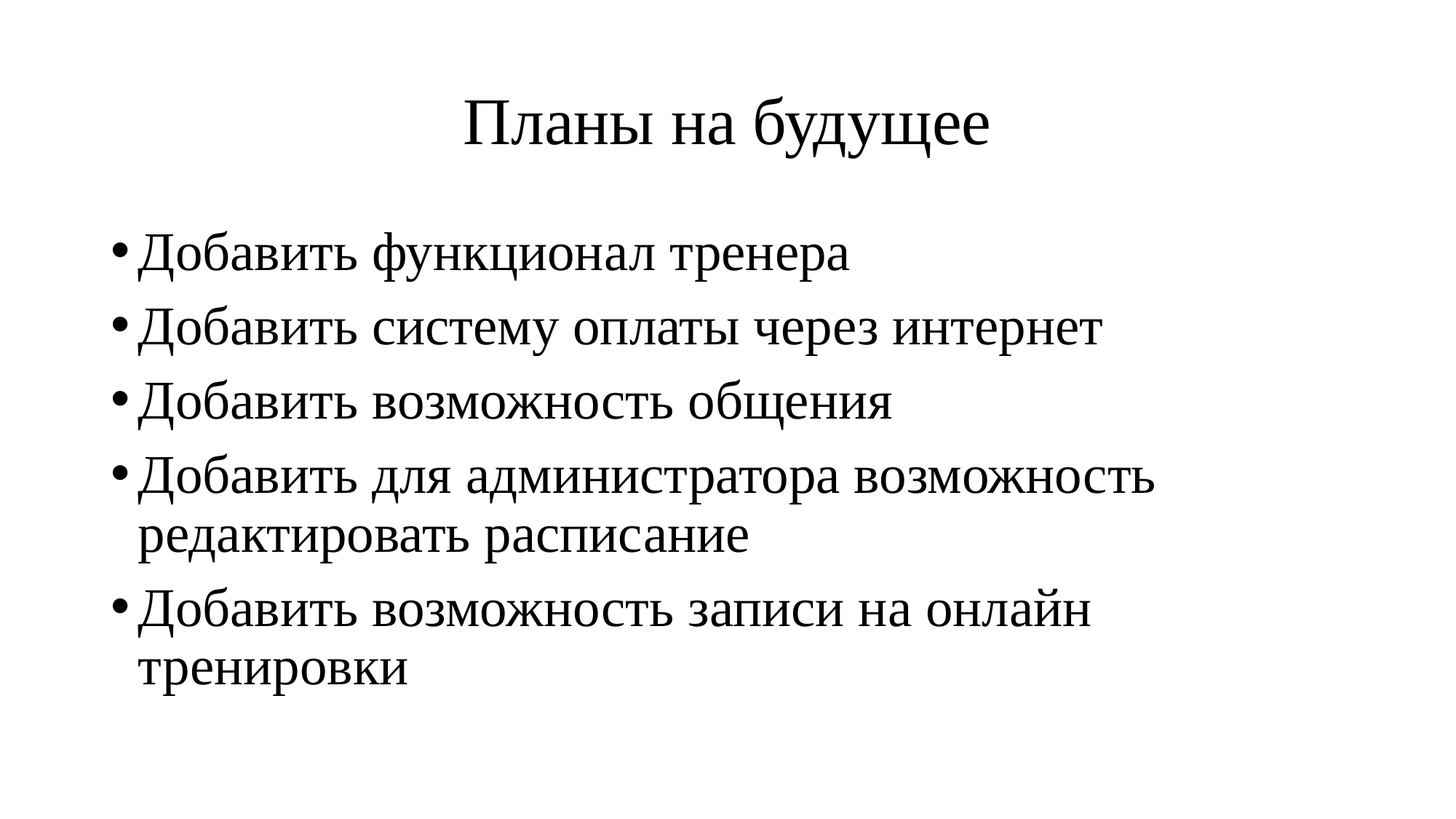

# Планы на будущее
Добавить функционал тренера
Добавить систему оплаты через интернет
Добавить возможность общения
Добавить для администратора возможность редактировать расписание
Добавить возможность записи на онлайн тренировки